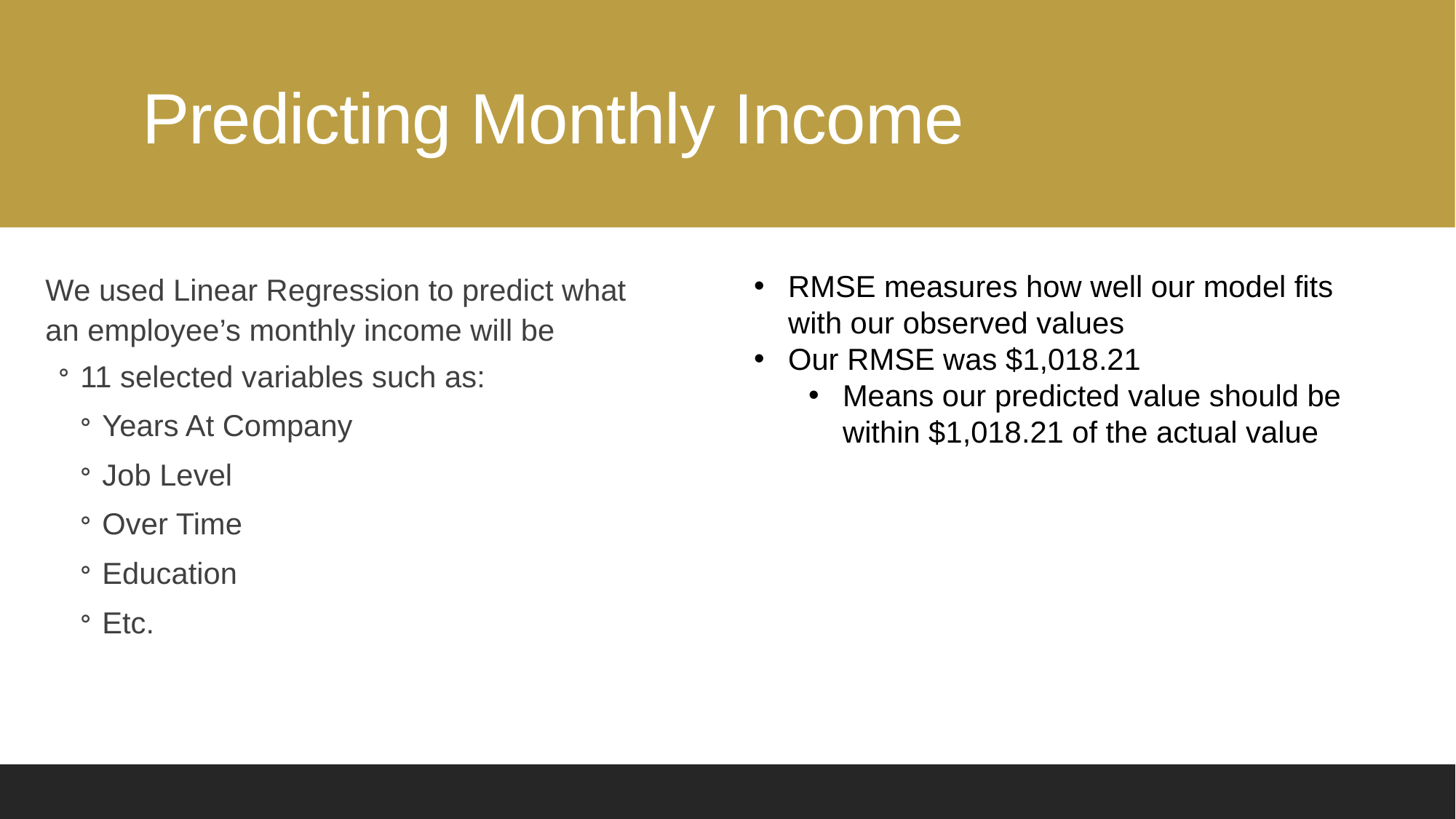

# Predicting Monthly Income
We used Linear Regression to predict what an employee’s monthly income will be
11 selected variables such as:
Years At Company
Job Level
Over Time
Education
Etc.
RMSE measures how well our model fits with our observed values
Our RMSE was $1,018.21
Means our predicted value should be within $1,018.21 of the actual value